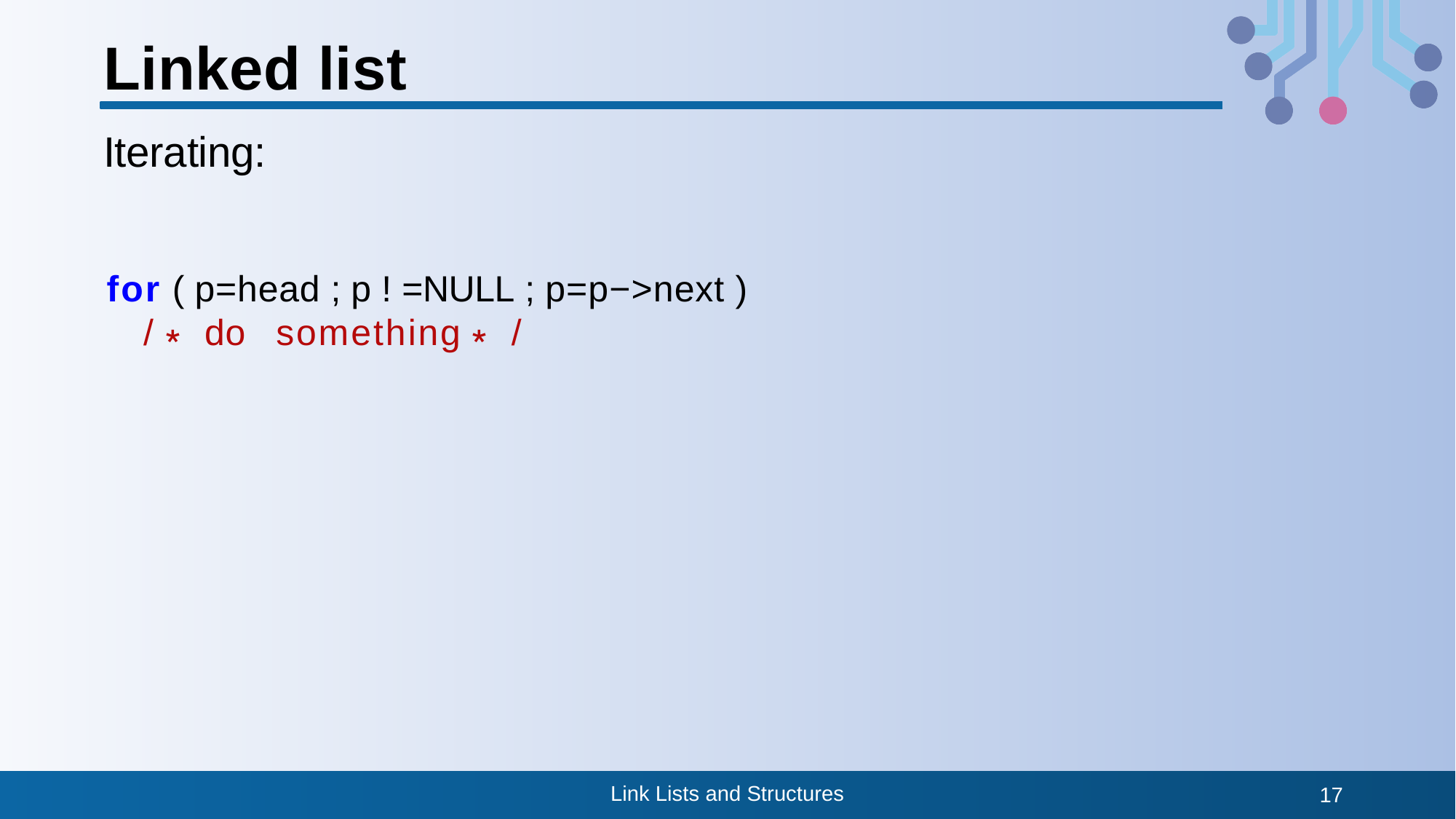

# Linked list
Iterating:

for ( p=head ; p ! =NULL ; p=p−>next )
/ ∗ do   something ∗ /
Link Lists and Structures
17